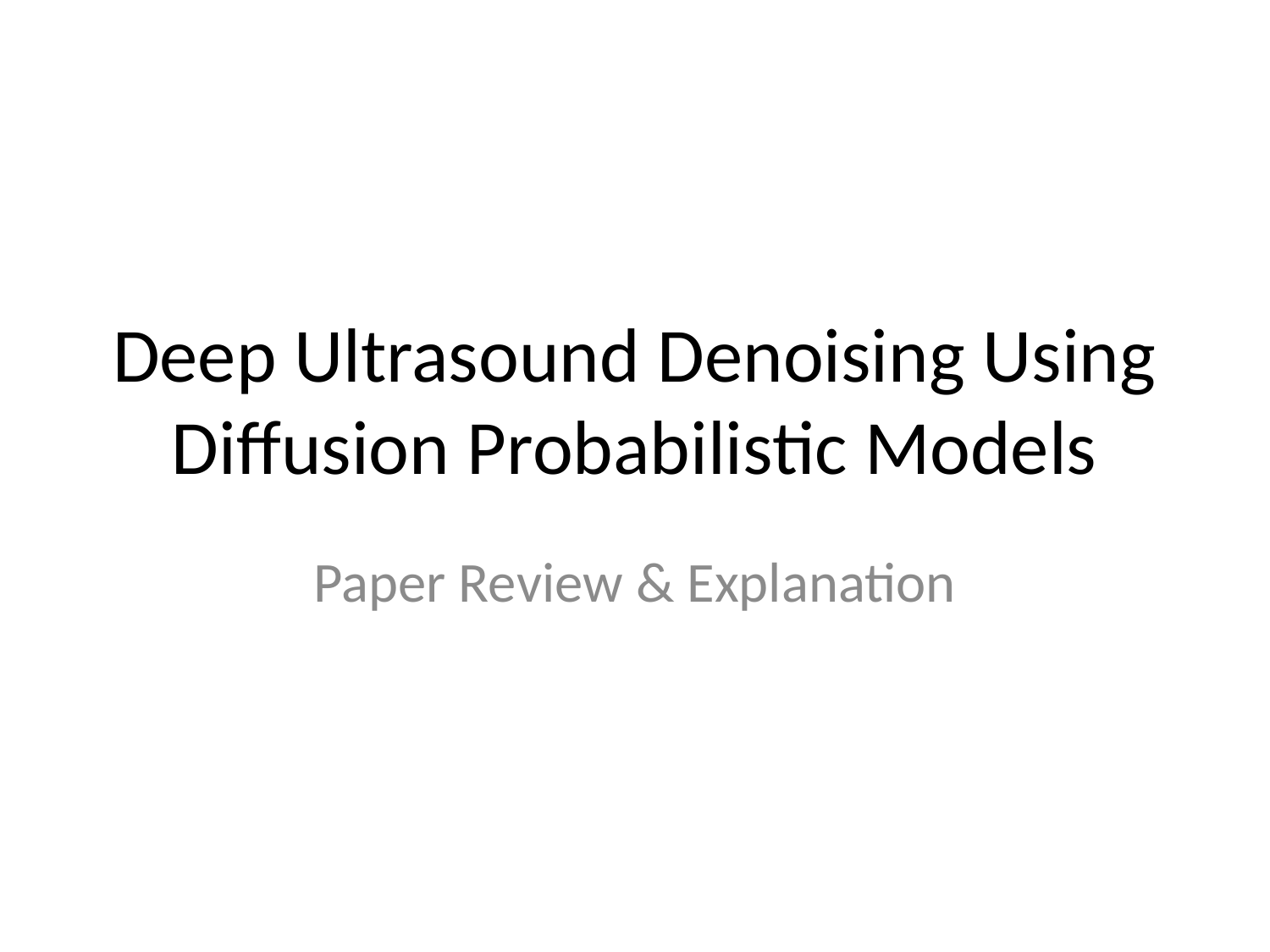

# Deep Ultrasound Denoising Using Diffusion Probabilistic Models
Paper Review & Explanation